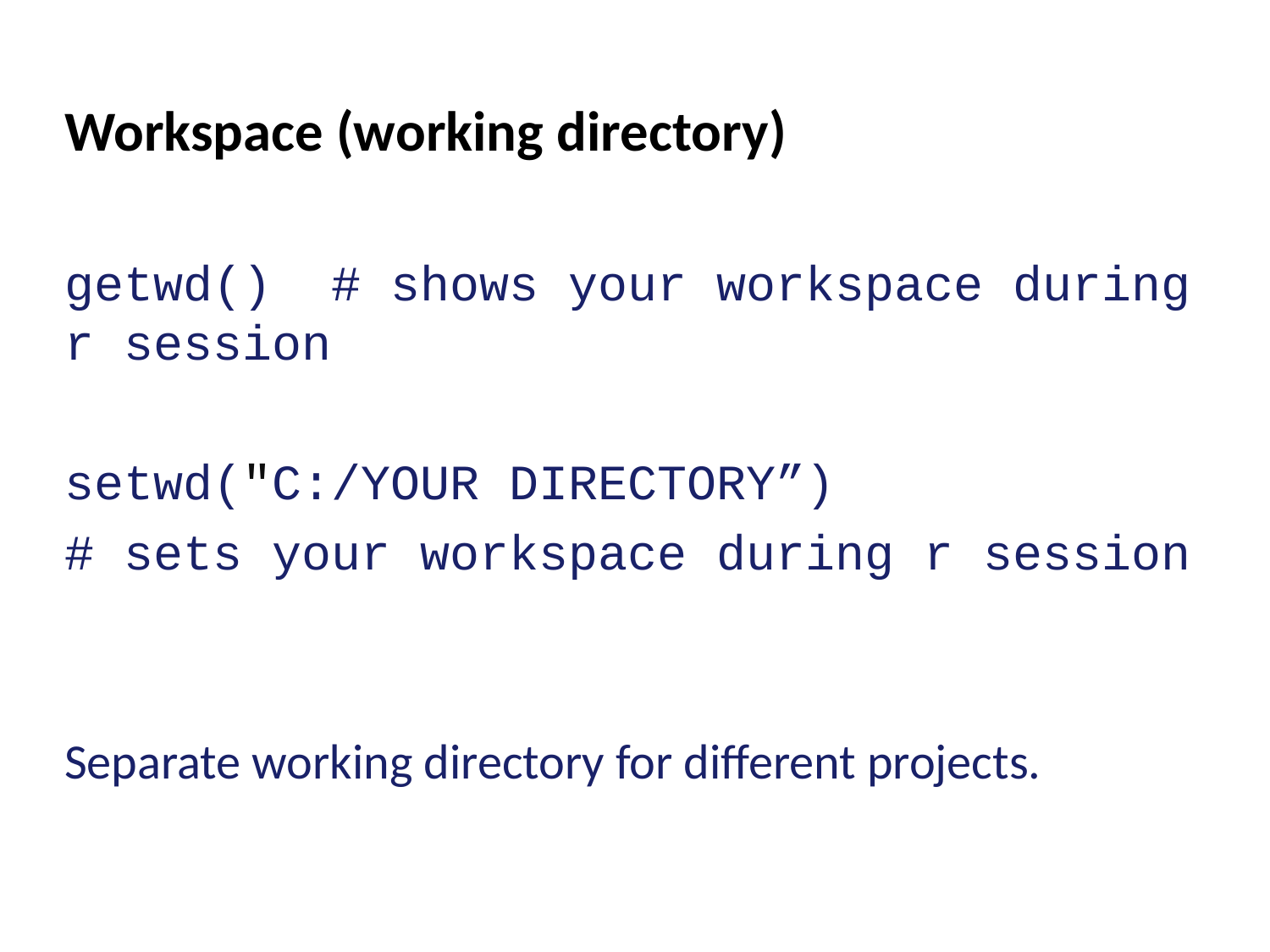

# Workspace (working directory)
getwd()  # shows your workspace during r session

setwd("C:/YOUR DIRECTORY”)
# sets your workspace during r session

Separate working directory for different projects.